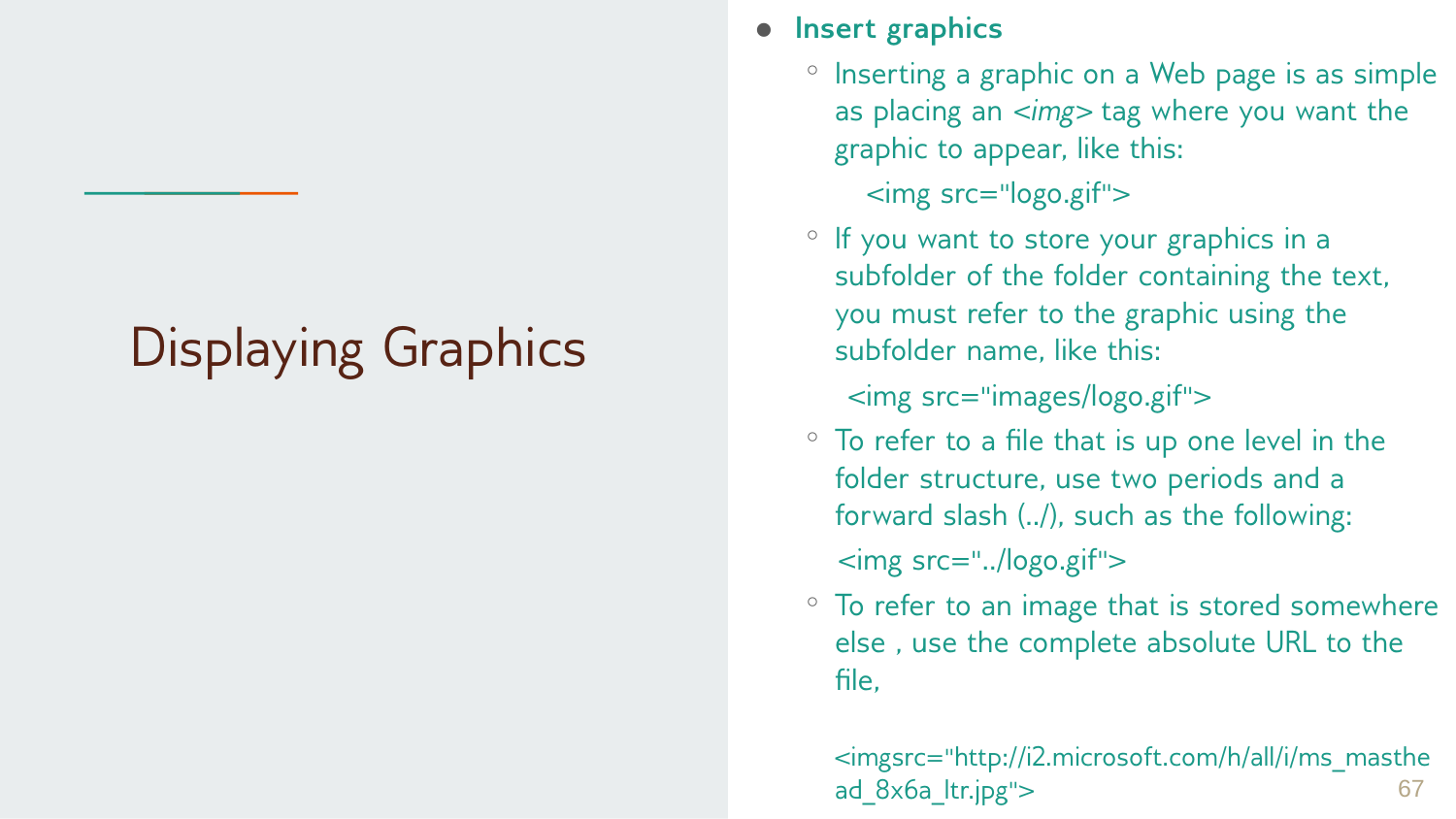

Insert graphics
Inserting a graphic on a Web page is as simple as placing an <img> tag where you want the graphic to appear, like this:
       <img src="logo.gif">
If you want to store your graphics in a subfolder of the folder containing the text, you must refer to the graphic using the subfolder name, like this:
     <img src="images/logo.gif">
To refer to a file that is up one level in the folder structure, use two periods and a forward slash (../), such as the following:
    <img src="../logo.gif">
To refer to an image that is stored somewhere else , use the complete absolute URL to the file,
    <imgsrc="http://i2.microsoft.com/h/all/i/ms_masthead_8x6a_ltr.jpg">
# Displaying Graphics

 67